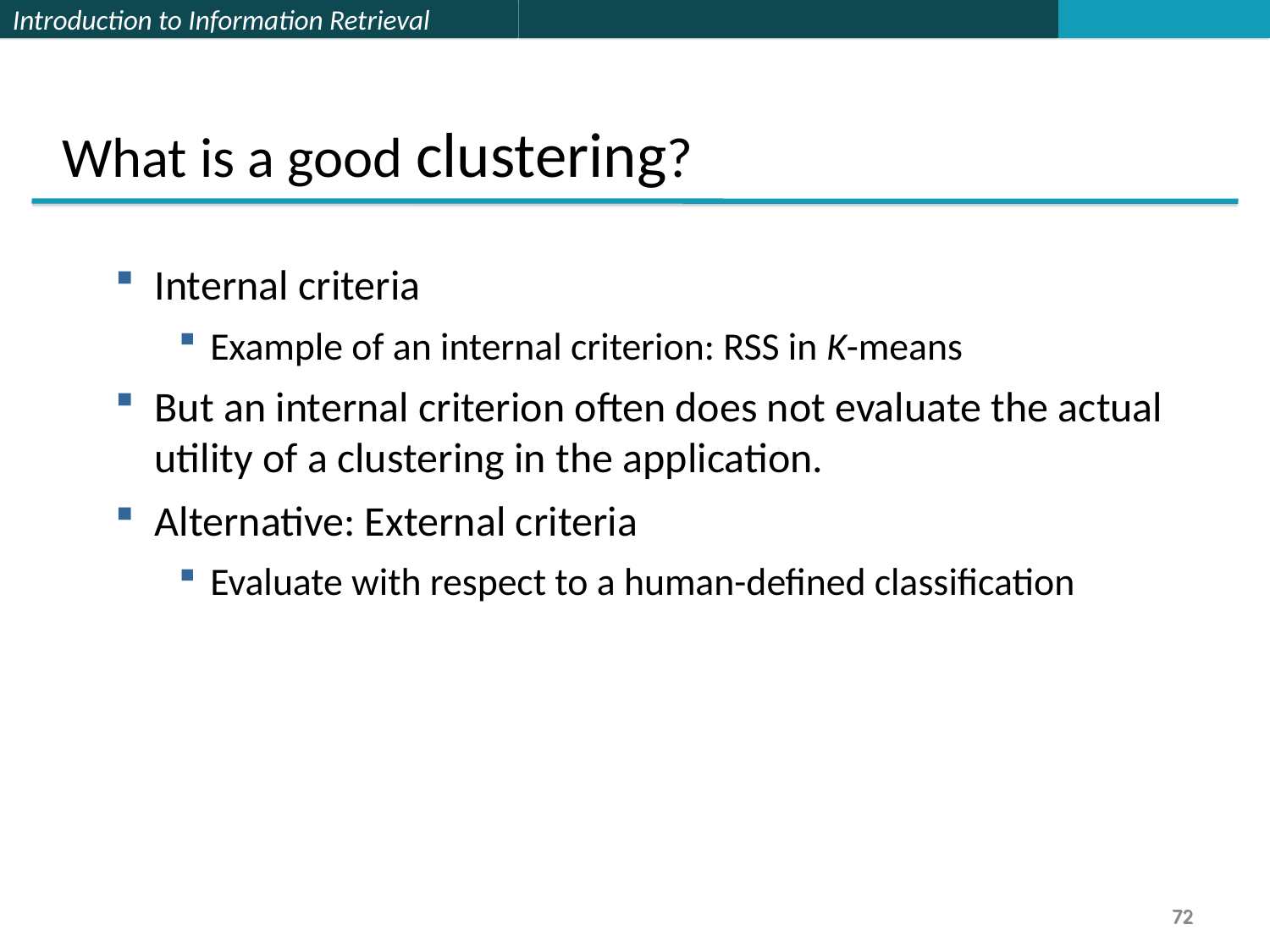

What is a good clustering?

Internal criteria
Example of an internal criterion: RSS in K-means
But an internal criterion often does not evaluate the actual utility of a clustering in the application.
Alternative: External criteria
Evaluate with respect to a human-defined classification
72
72